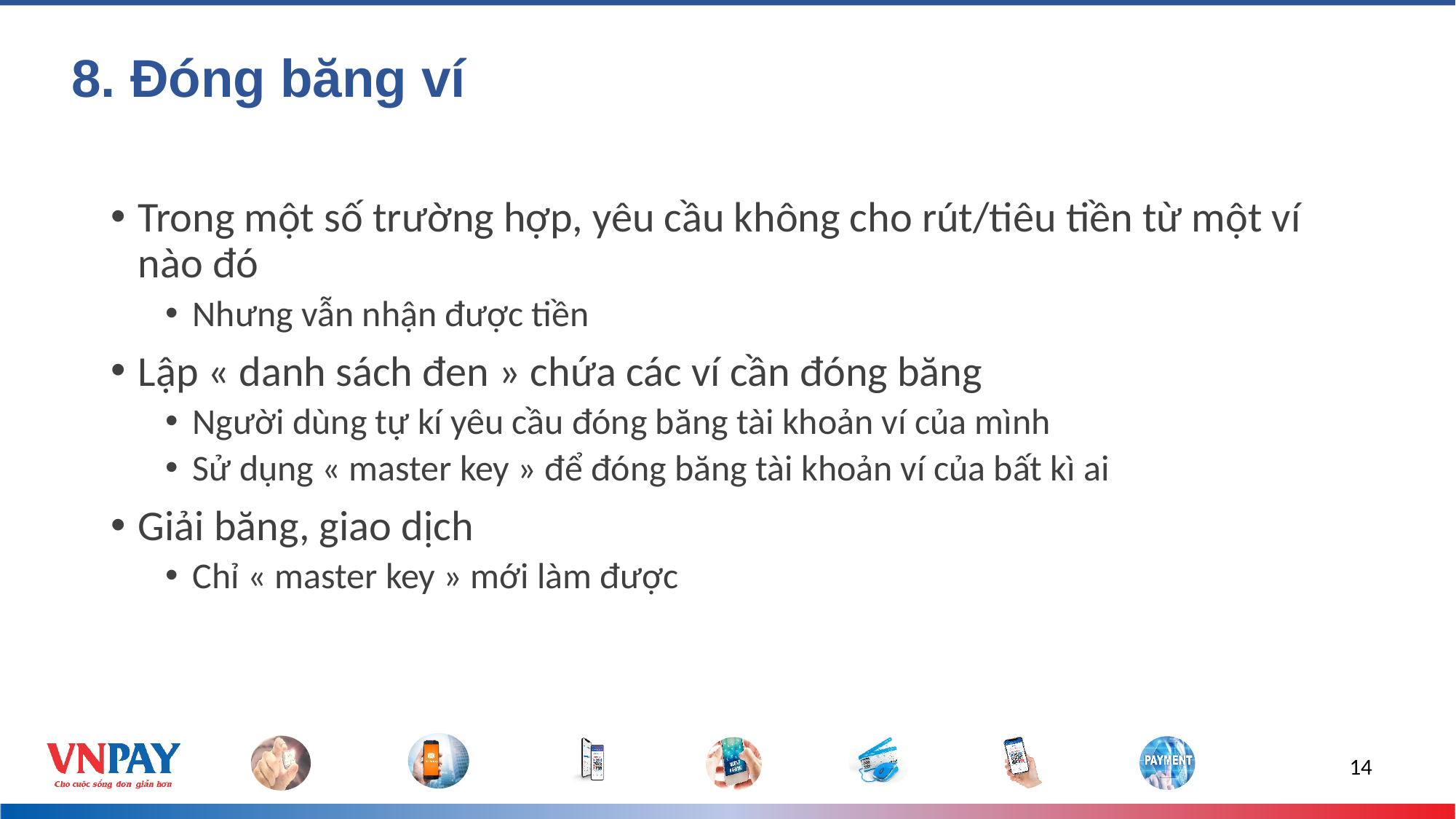

# 8. Đóng băng ví
Trong một số trường hợp, yêu cầu không cho rút/tiêu tiền từ một ví nào đó
Nhưng vẫn nhận được tiền
Lập « danh sách đen » chứa các ví cần đóng băng
Người dùng tự kí yêu cầu đóng băng tài khoản ví của mình
Sử dụng « master key » để đóng băng tài khoản ví của bất kì ai
Giải băng, giao dịch
Chỉ « master key » mới làm được
14